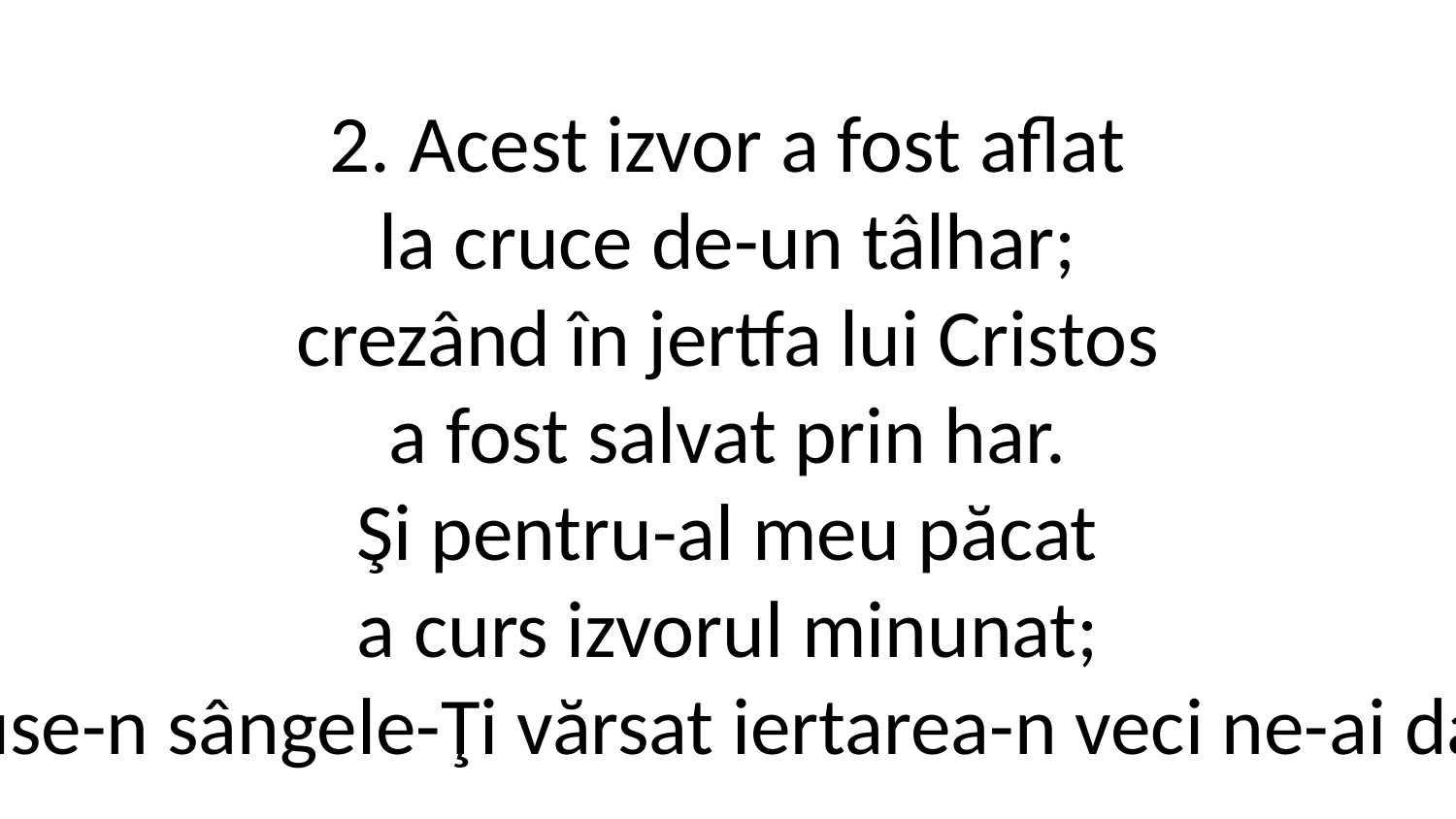

2. Acest izvor a fost aflat
la cruce de-un tâlhar;
crezând în jertfa lui Cristos
a fost salvat prin har.
Şi pentru-al meu păcat
a curs izvorul minunat;
Isuse-n sângele-Ţi vărsat iertarea-n veci ne-ai dat!